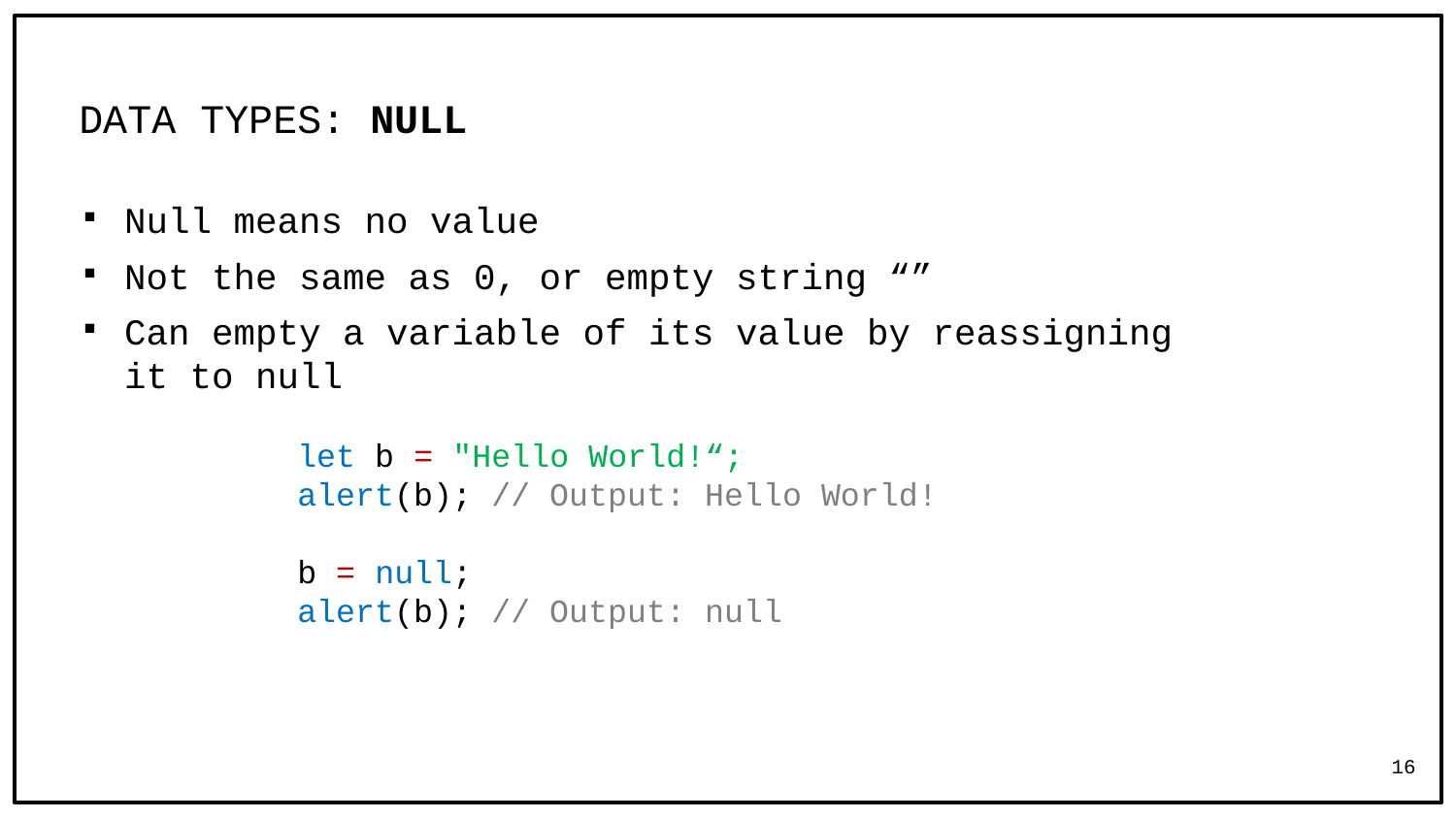

# DATA TYPES: NULL
Null means no value
Not the same as 0, or empty string “”
Can empty a variable of its value by reassigning it to null
	let b = "Hello World!“;
	alert(b); // Output: Hello World!

	b = null;
	alert(b); // Output: null
16